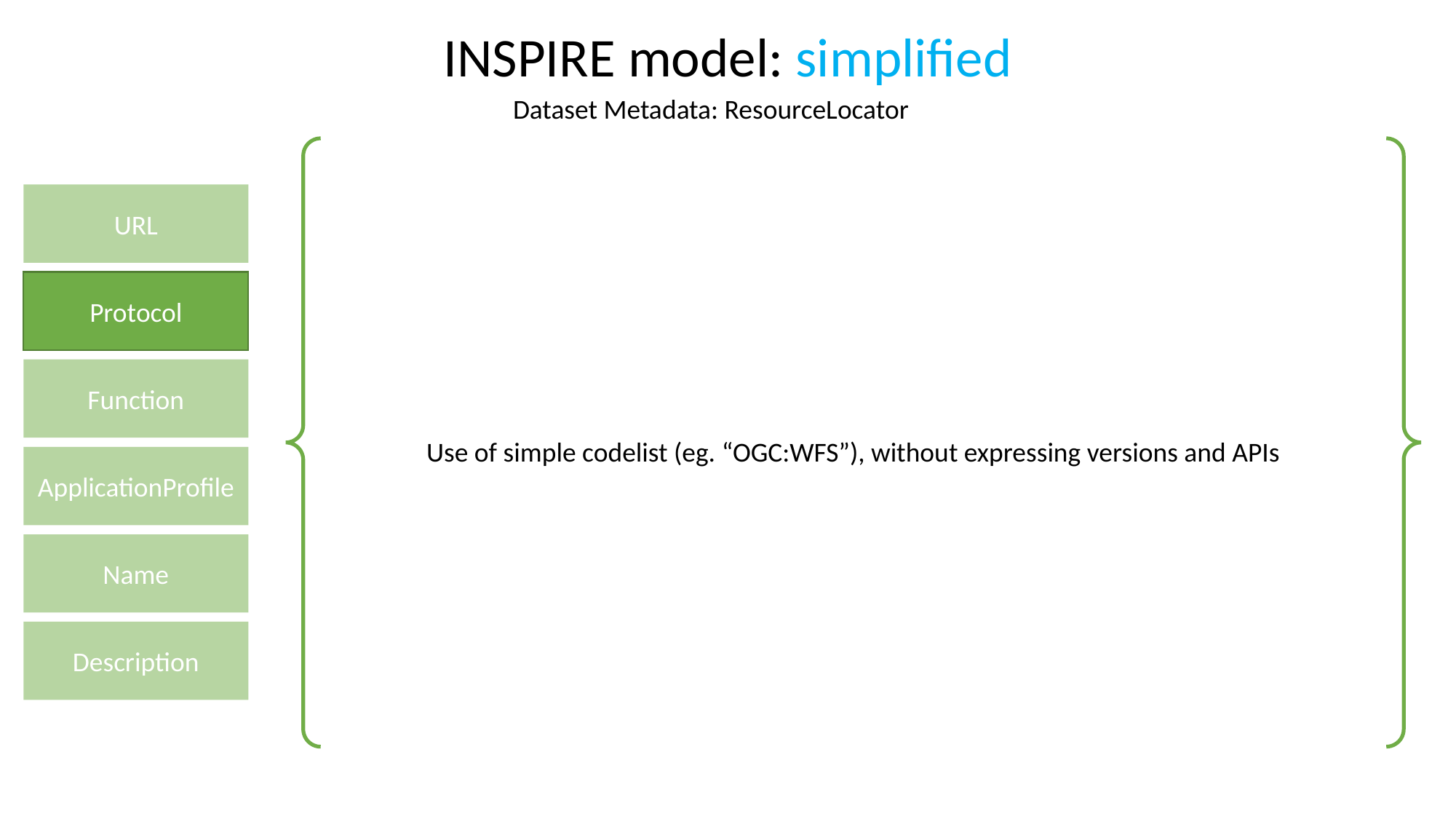

INSPIRE model: simplified
Dataset Metadata: ResourceLocator
Use of simple codelist (eg. “OGC:WFS”), without expressing versions and APIs
URL
Protocol
Function
ApplicationProfile
Name
Description